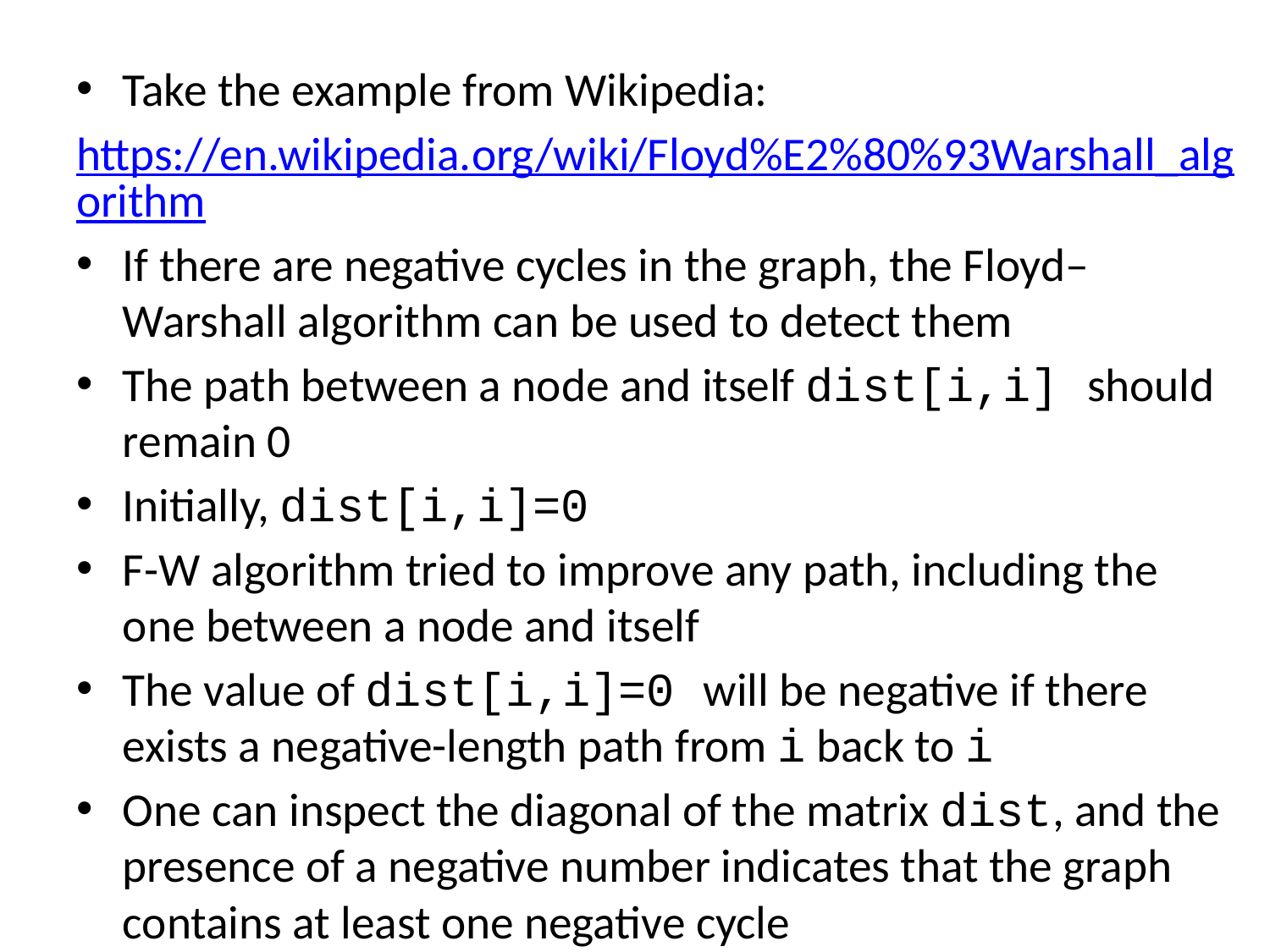

Take the example from Wikipedia:
https://en.wikipedia.org/wiki/Floyd%E2%80%93Warshall_algorithm
If there are negative cycles in the graph, the Floyd–Warshall algorithm can be used to detect them
The path between a node and itself dist[i,i] should remain 0
Initially, dist[i,i]=0
F-W algorithm tried to improve any path, including the one between a node and itself
The value of dist[i,i]=0 will be negative if there exists a negative-length path from i back to i
One can inspect the diagonal of the matrix dist, and the presence of a negative number indicates that the graph contains at least one negative cycle